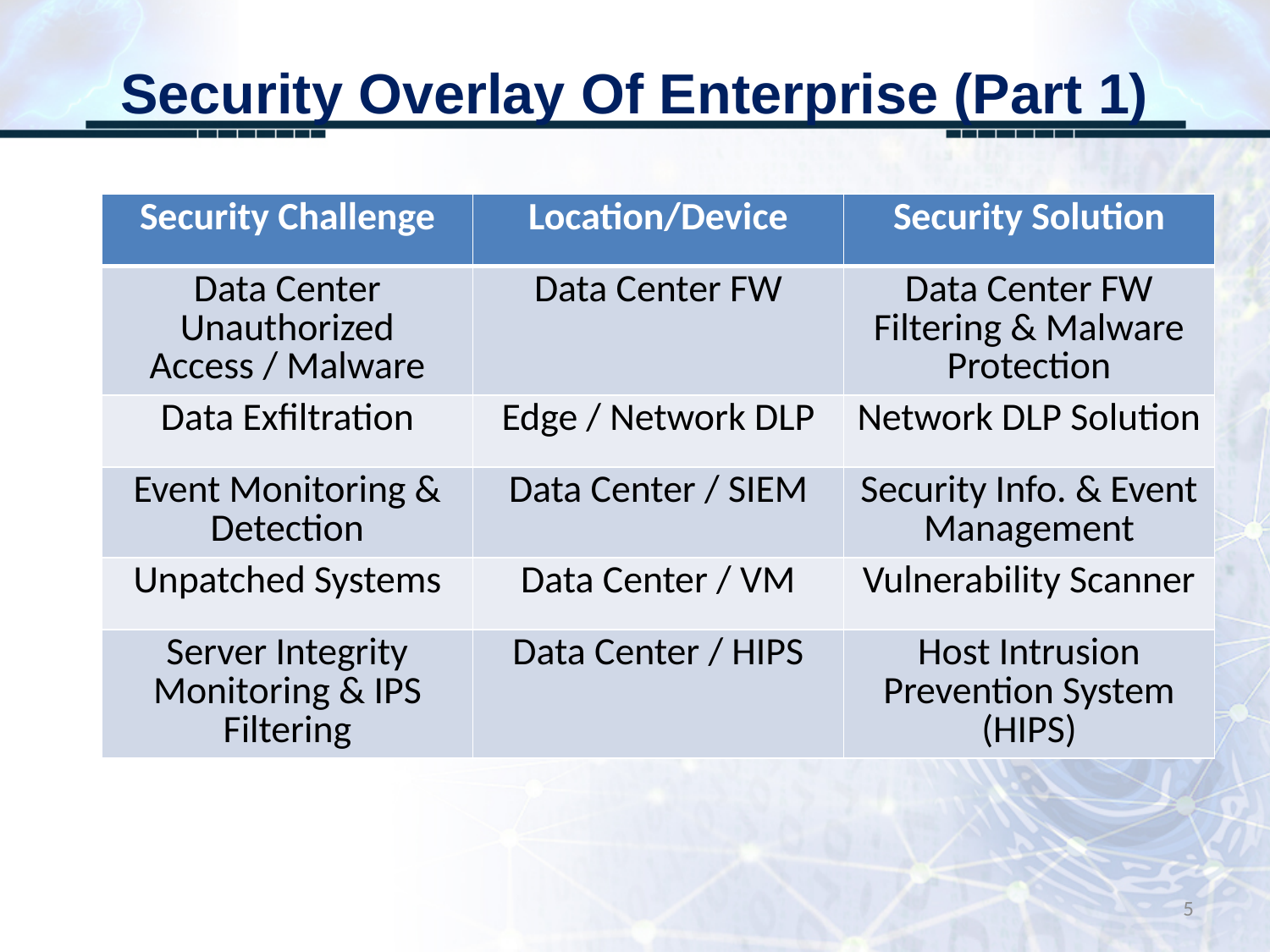

# Security Overlay Of Enterprise (Part 1)
| Security Challenge | Location/Device | Security Solution |
| --- | --- | --- |
| Data Center Unauthorized Access / Malware | Data Center FW | Data Center FW Filtering & Malware Protection |
| Data Exfiltration | Edge / Network DLP | Network DLP Solution |
| Event Monitoring & Detection | Data Center / SIEM | Security Info. & Event Management |
| Unpatched Systems | Data Center / VM | Vulnerability Scanner |
| Server Integrity Monitoring & IPS Filtering | Data Center / HIPS | Host Intrusion Prevention System (HIPS) |
5